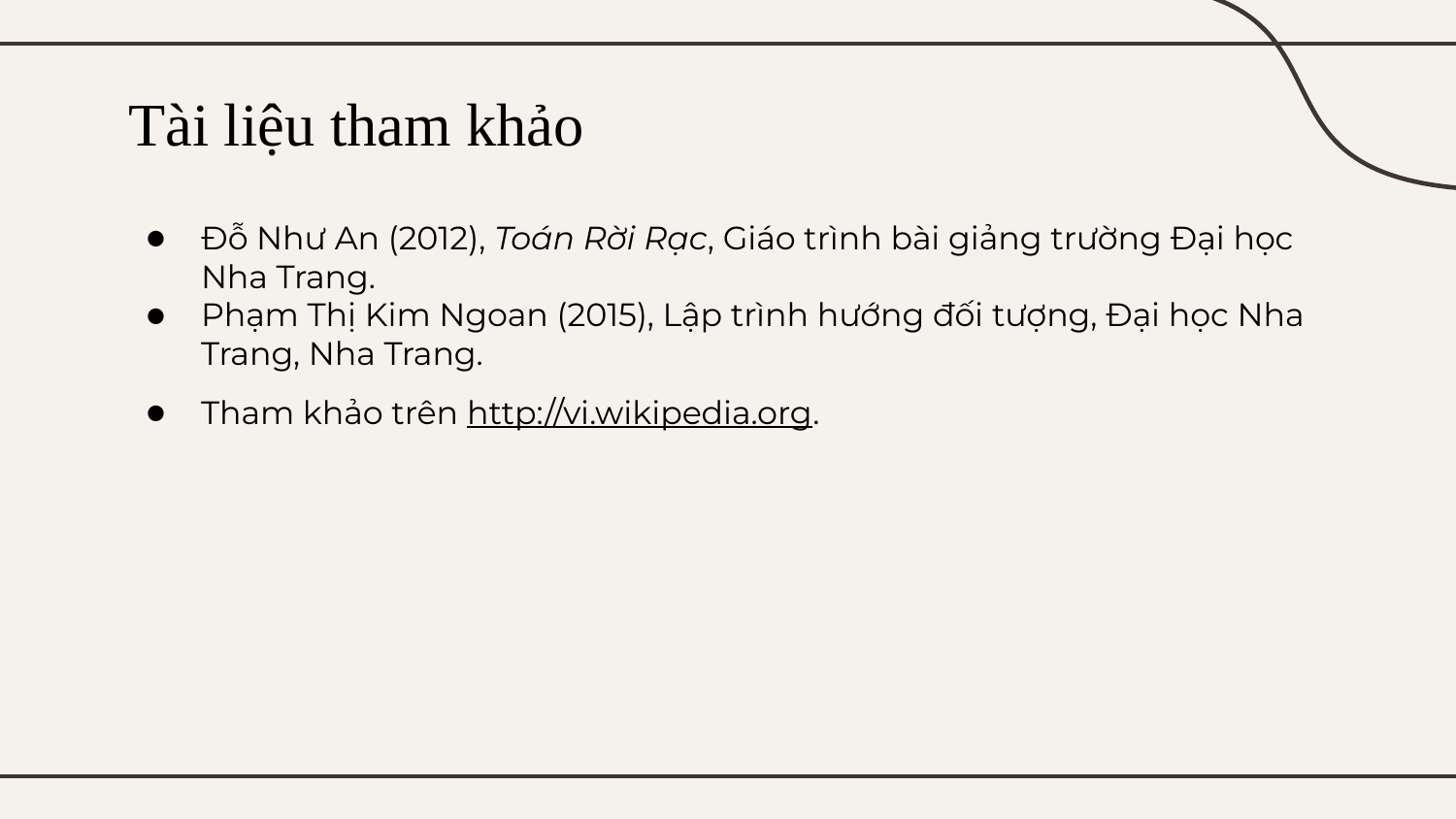

# Tài liệu tham khảo
Đỗ Như An (2012), Toán Rời Rạc, Giáo trình bài giảng trường Đại học Nha Trang.
Phạm Thị Kim Ngoan (2015), Lập trình hướng đối tượng, Đại học Nha Trang, Nha Trang.
Tham khảo trên http://vi.wikipedia.org.